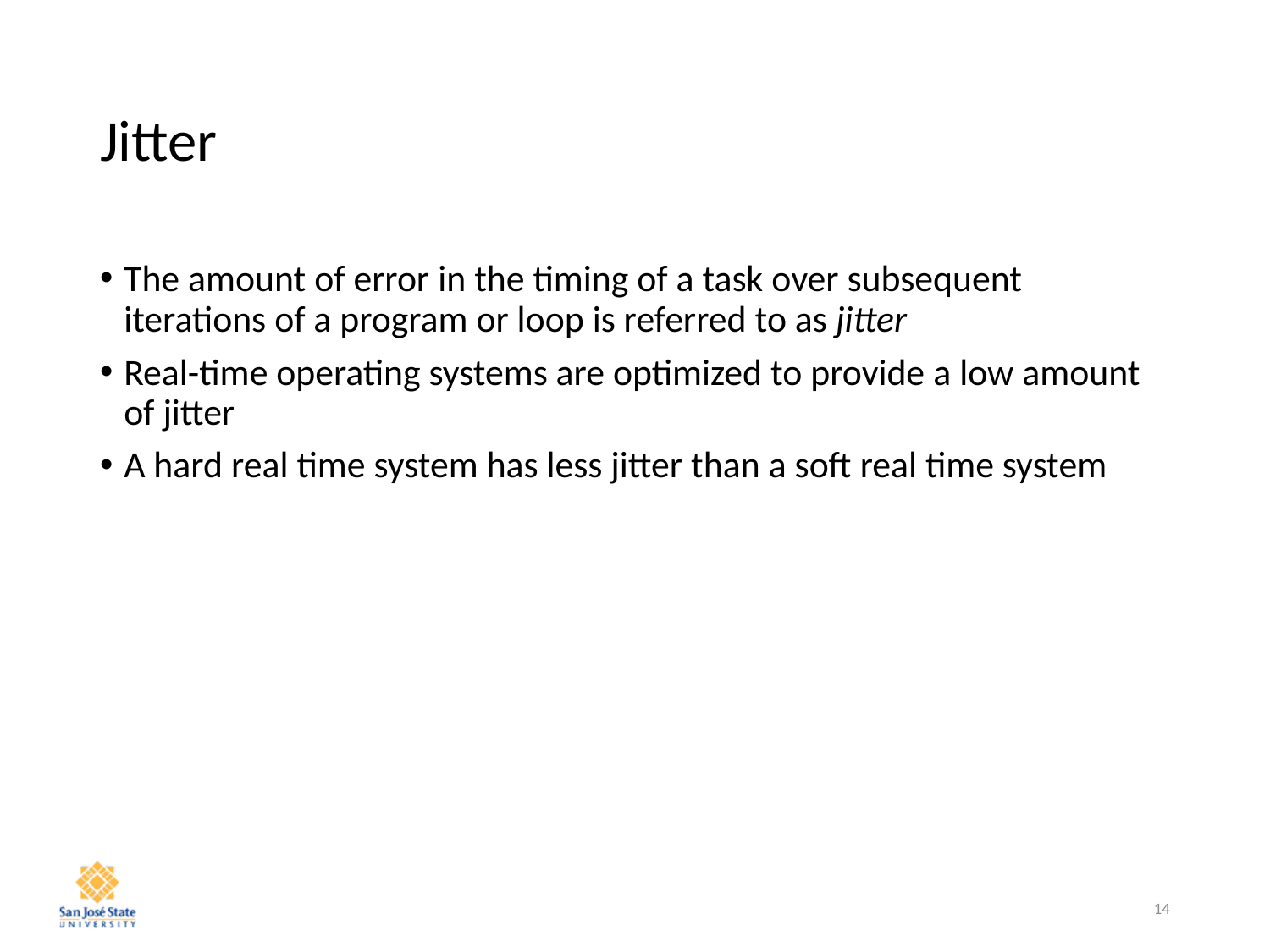

# Jitter
The amount of error in the timing of a task over subsequent iterations of a program or loop is referred to as jitter
Real-time operating systems are optimized to provide a low amount of jitter
A hard real time system has less jitter than a soft real time system
14